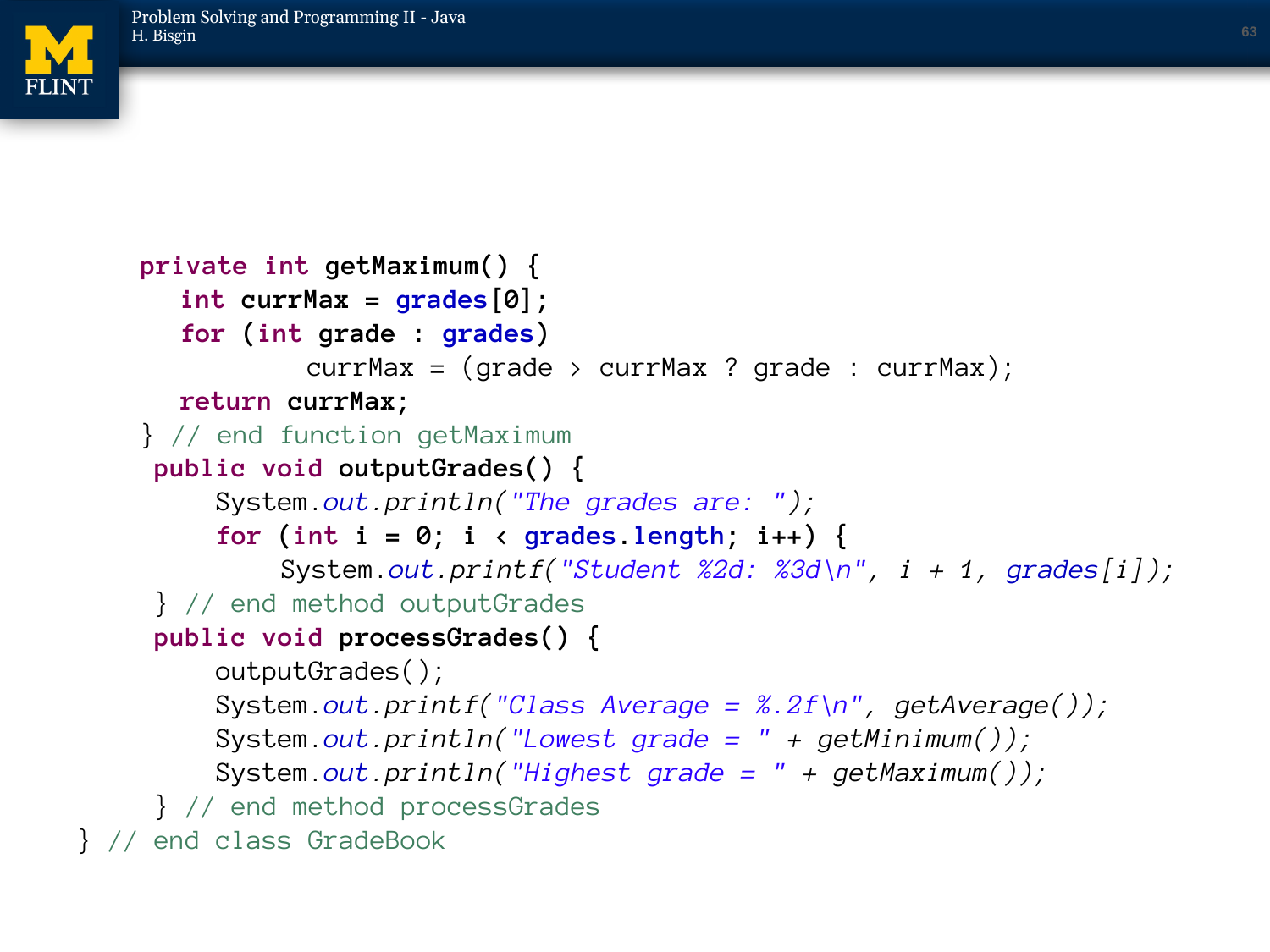

63
private int getMaximum() {
	int currMax = grades[0];
	for (int grade : grades)
  		currMax = (grade > currMax ? grade : currMax);
	return currMax;
} // end function getMaximum
     public void outputGrades() {
         System.out.println("The grades are: ");
         for (int i = 0; i < grades.length; i++) {
  	     System.out.printf("Student %2d: %3d\n", i + 1, grades[i]);
     } // end method outputGrades
     public void processGrades() {
         outputGrades();
         System.out.printf("Class Average = %.2f\n", getAverage());
         System.out.println("Lowest grade = " + getMinimum());
         System.out.println("Highest grade = " + getMaximum());
     } // end method processGrades
} // end class GradeBook